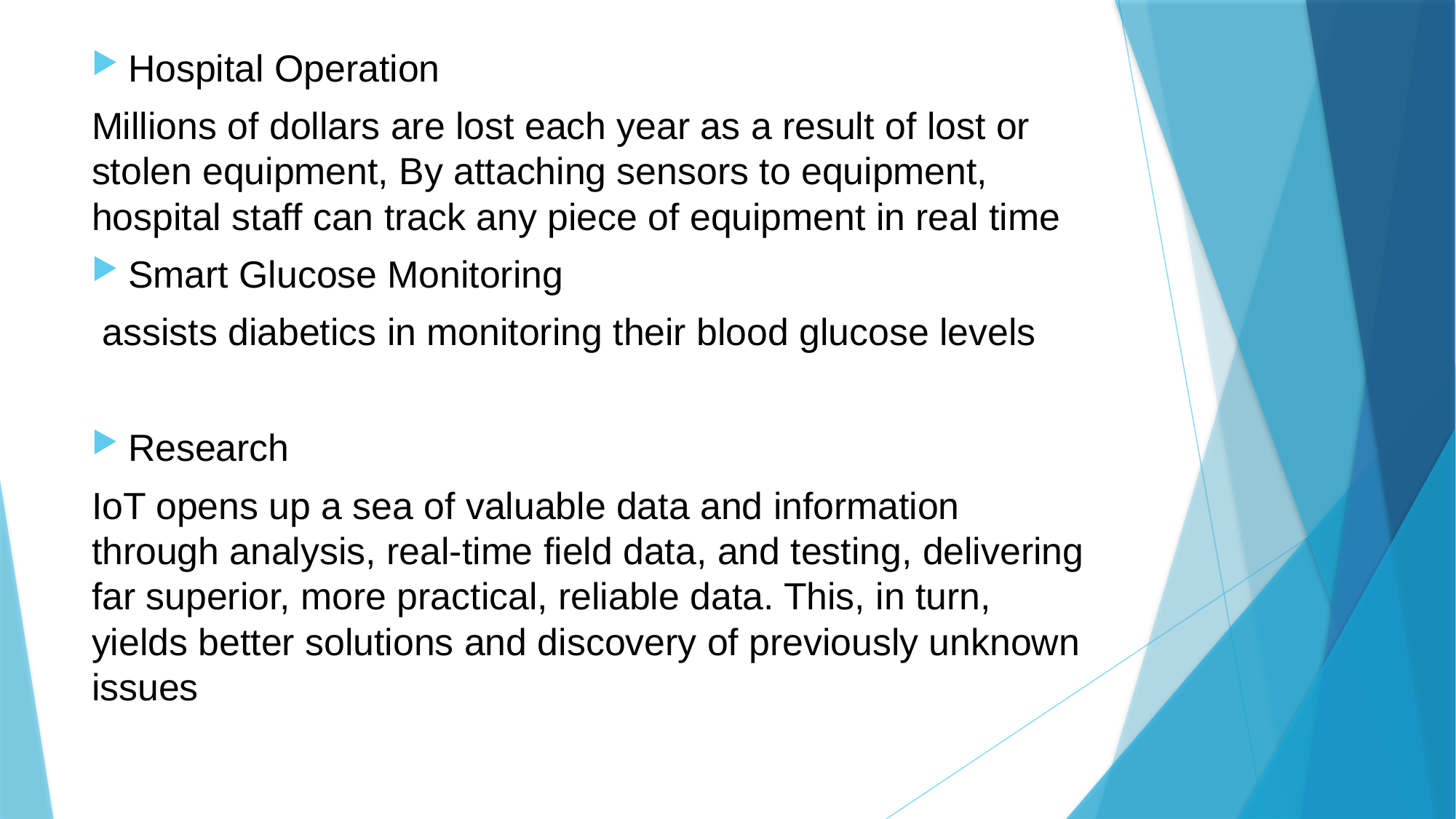

Hospital Operation
Millions of dollars are lost each year as a result of lost or stolen equipment, By attaching sensors to equipment, hospital staff can track any piece of equipment in real time
Smart Glucose Monitoring
 assists diabetics in monitoring their blood glucose levels

Research
IoT opens up a sea of valuable data and information through analysis, real-time field data, and testing, delivering far superior, more practical, reliable data. This, in turn, yields better solutions and discovery of previously unknown issues